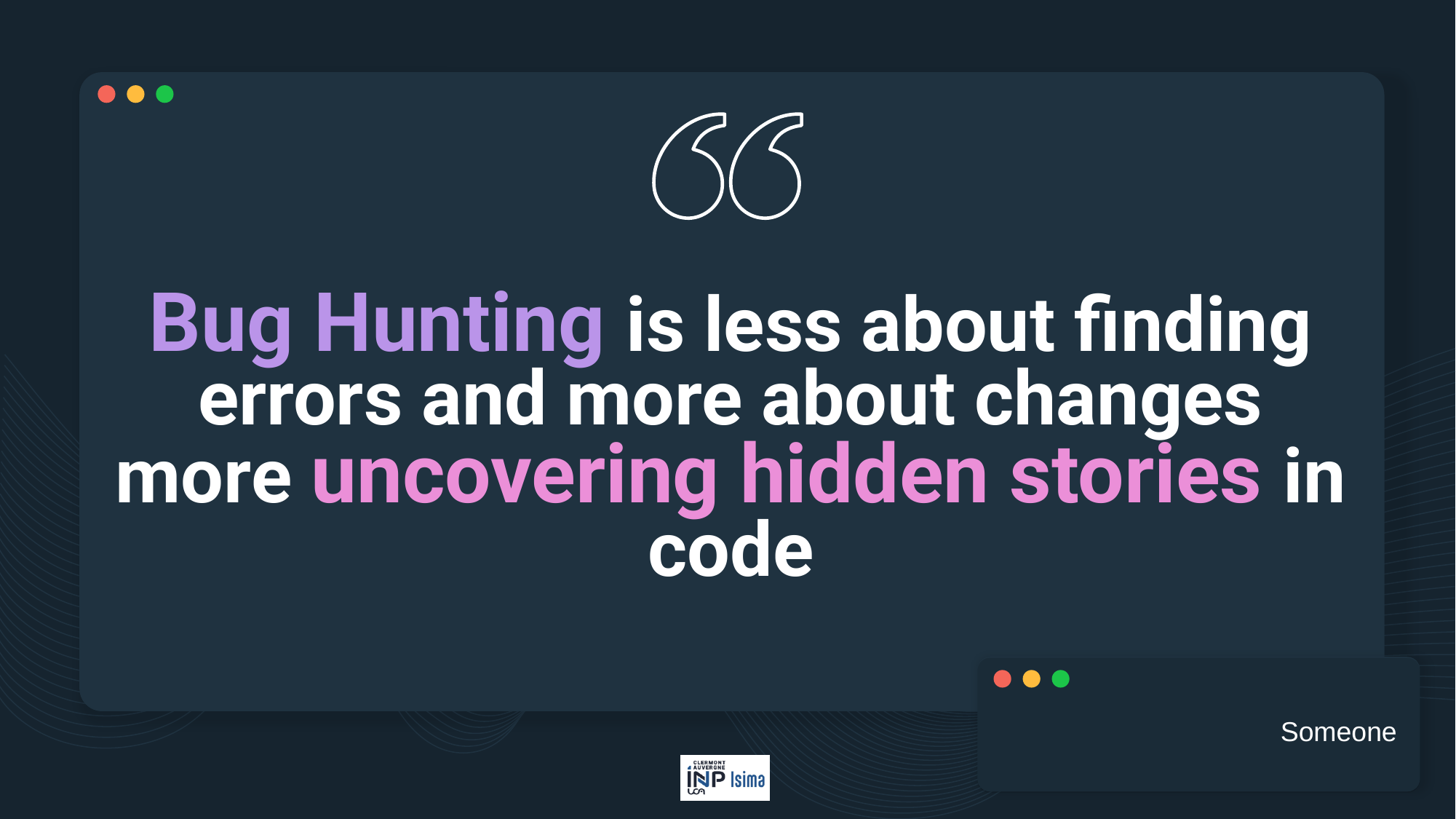

# Bug Hunting is less about finding errors and more about changes more uncovering hidden stories in code
Someone